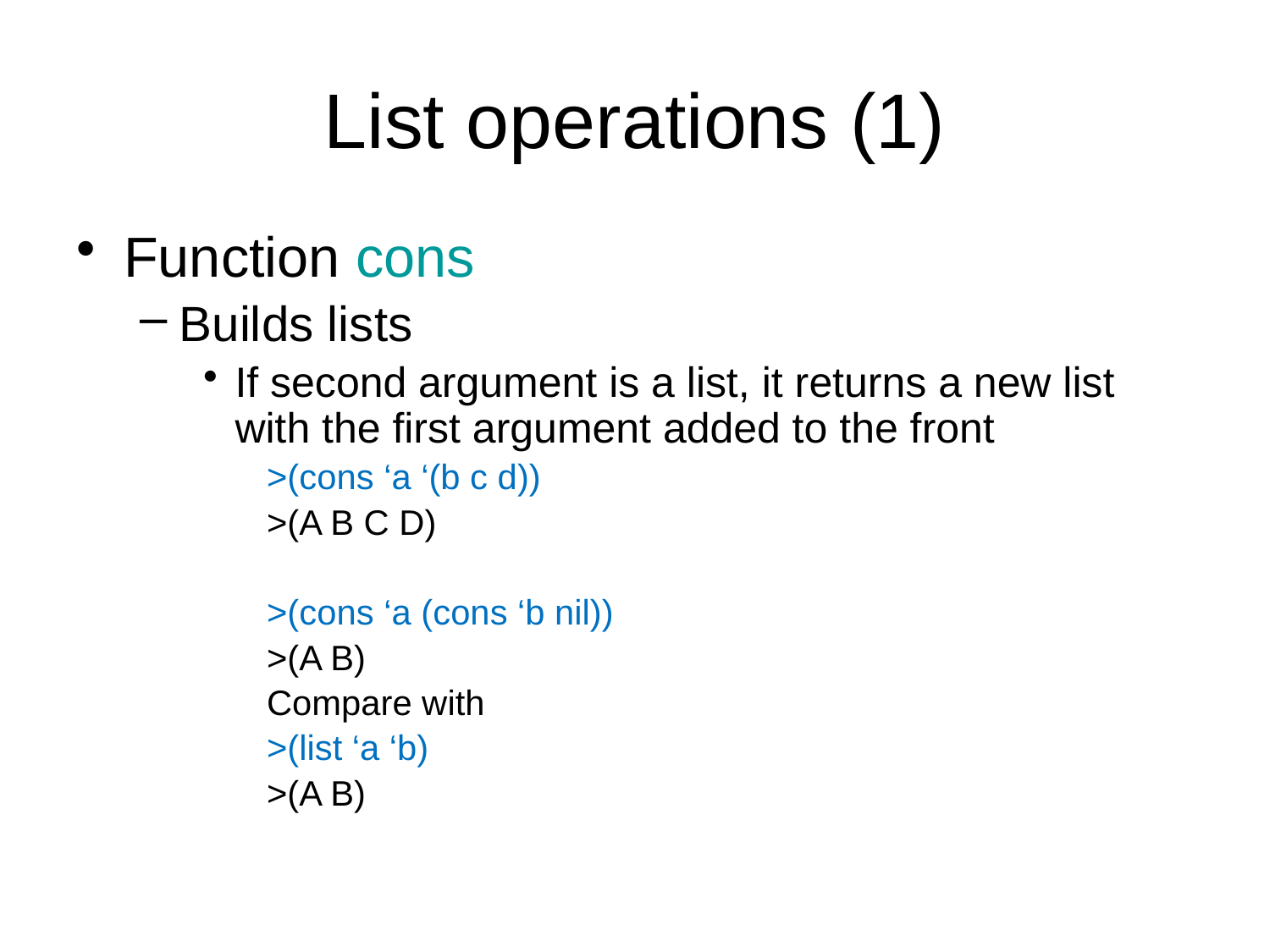

# List operations (1)
Function cons
Builds lists
If second argument is a list, it returns a new list with the first argument added to the front
>(cons ‘a ‘(b c d))
>(A B C D)

>(cons ‘a (cons ‘b nil))
>(A B)
Compare with
>(list ‘a ‘b)
>(A B)